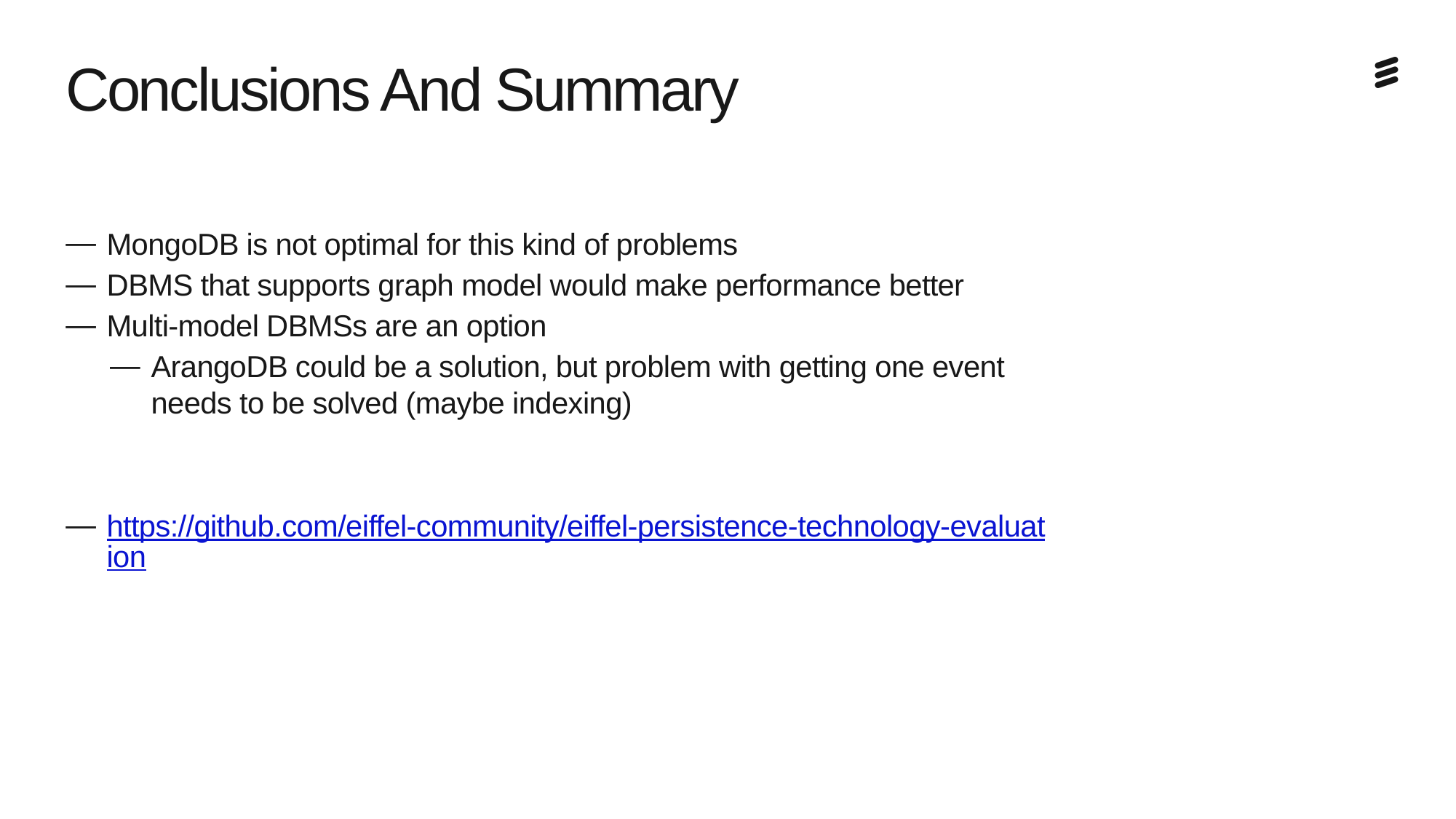

# Conclusions And Summary
MongoDB is not optimal for this kind of problems
DBMS that supports graph model would make performance better
Multi-model DBMSs are an option
ArangoDB could be a solution, but problem with getting one event needs to be solved (maybe indexing)

https://github.com/eiffel-community/eiffel-persistence-technology-evaluation